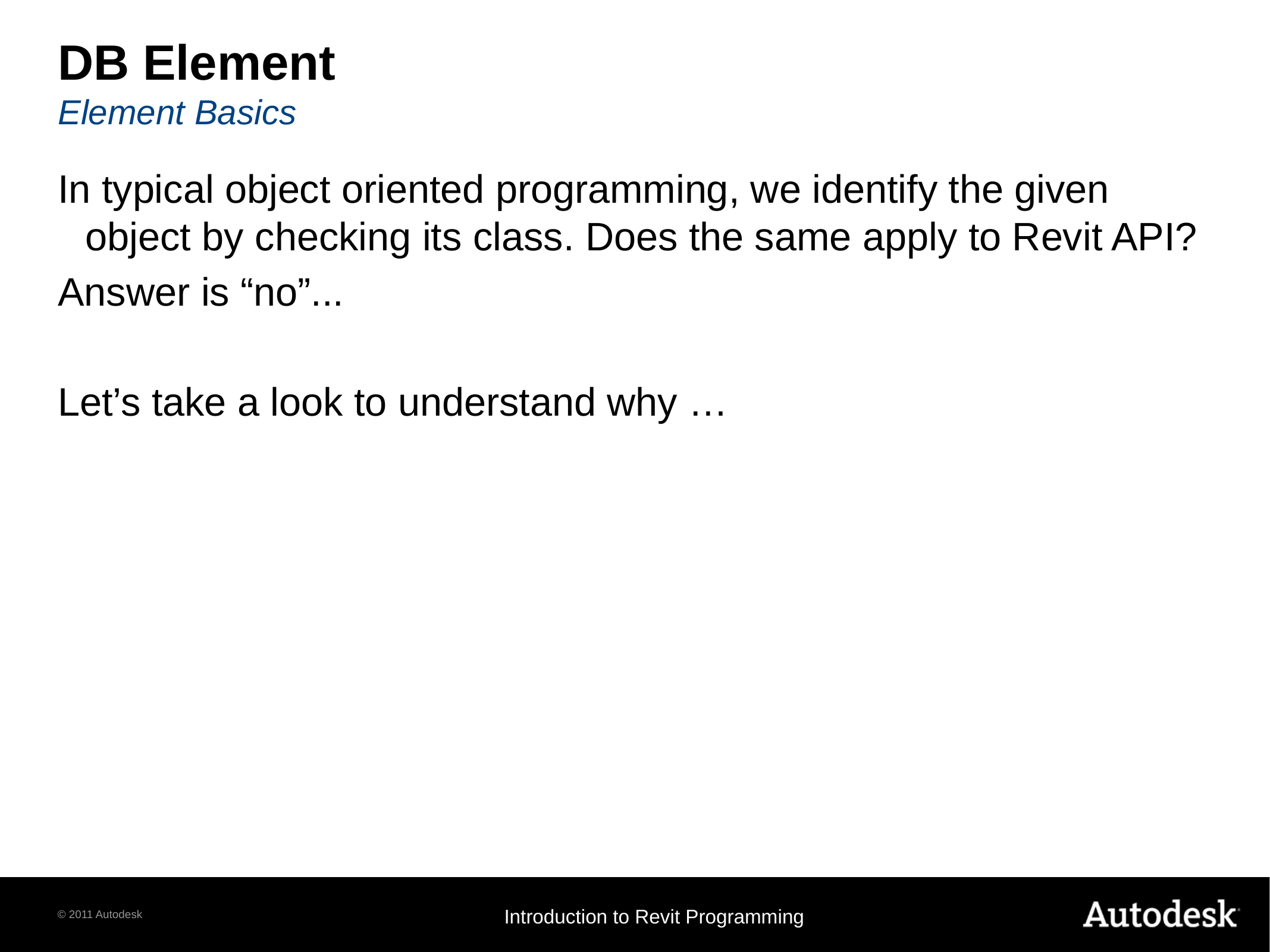

# DB Element Element Basics
In typical object oriented programming, we identify the given object by checking its class. Does the same apply to Revit API?
Answer is “no”...

Let’s take a look to understand why …